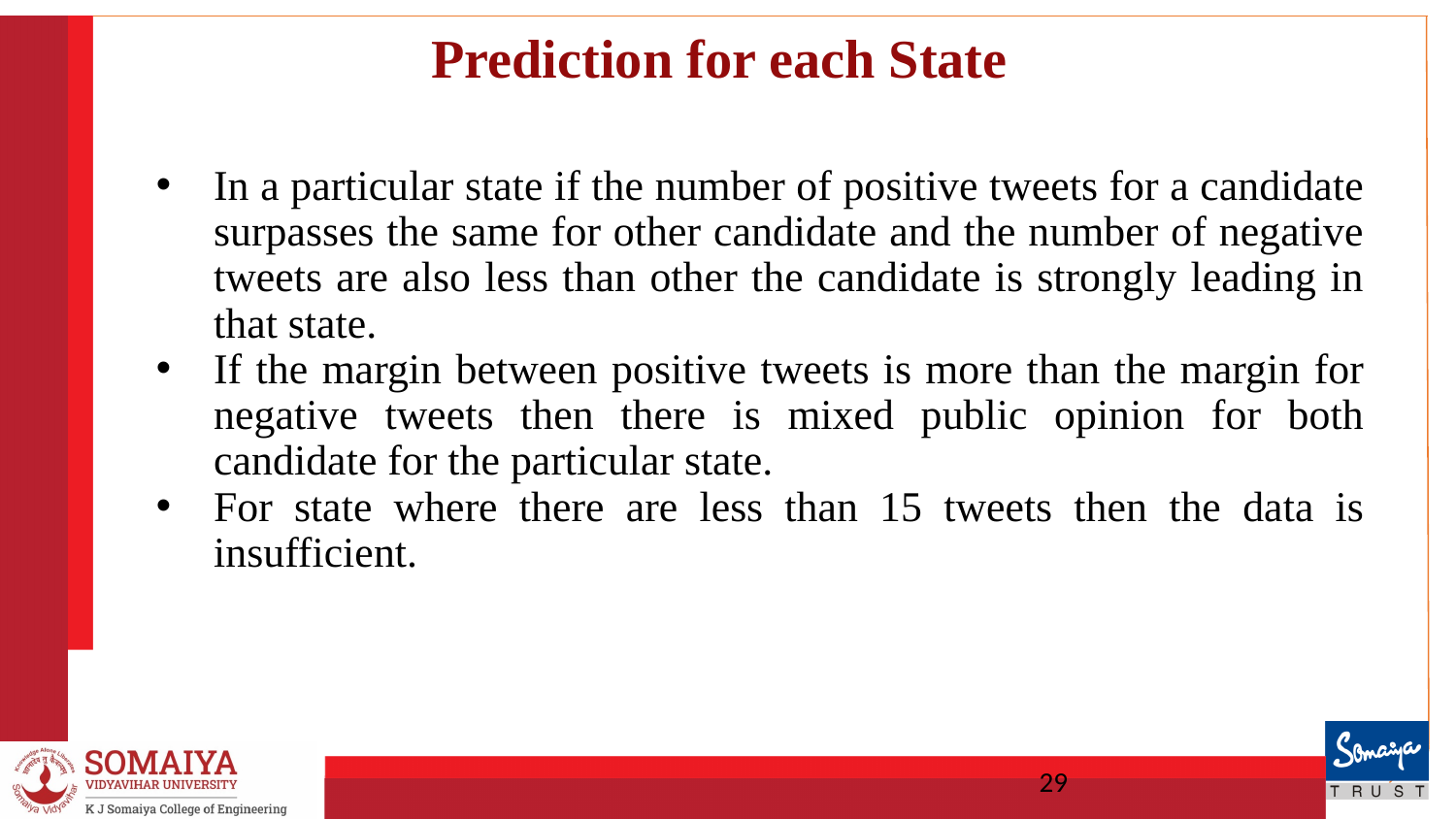

# Prediction for each State
In a particular state if the number of positive tweets for a candidate surpasses the same for other candidate and the number of negative tweets are also less than other the candidate is strongly leading in that state.
If the margin between positive tweets is more than the margin for negative tweets then there is mixed public opinion for both candidate for the particular state.
For state where there are less than 15 tweets then the data is insufficient.
29